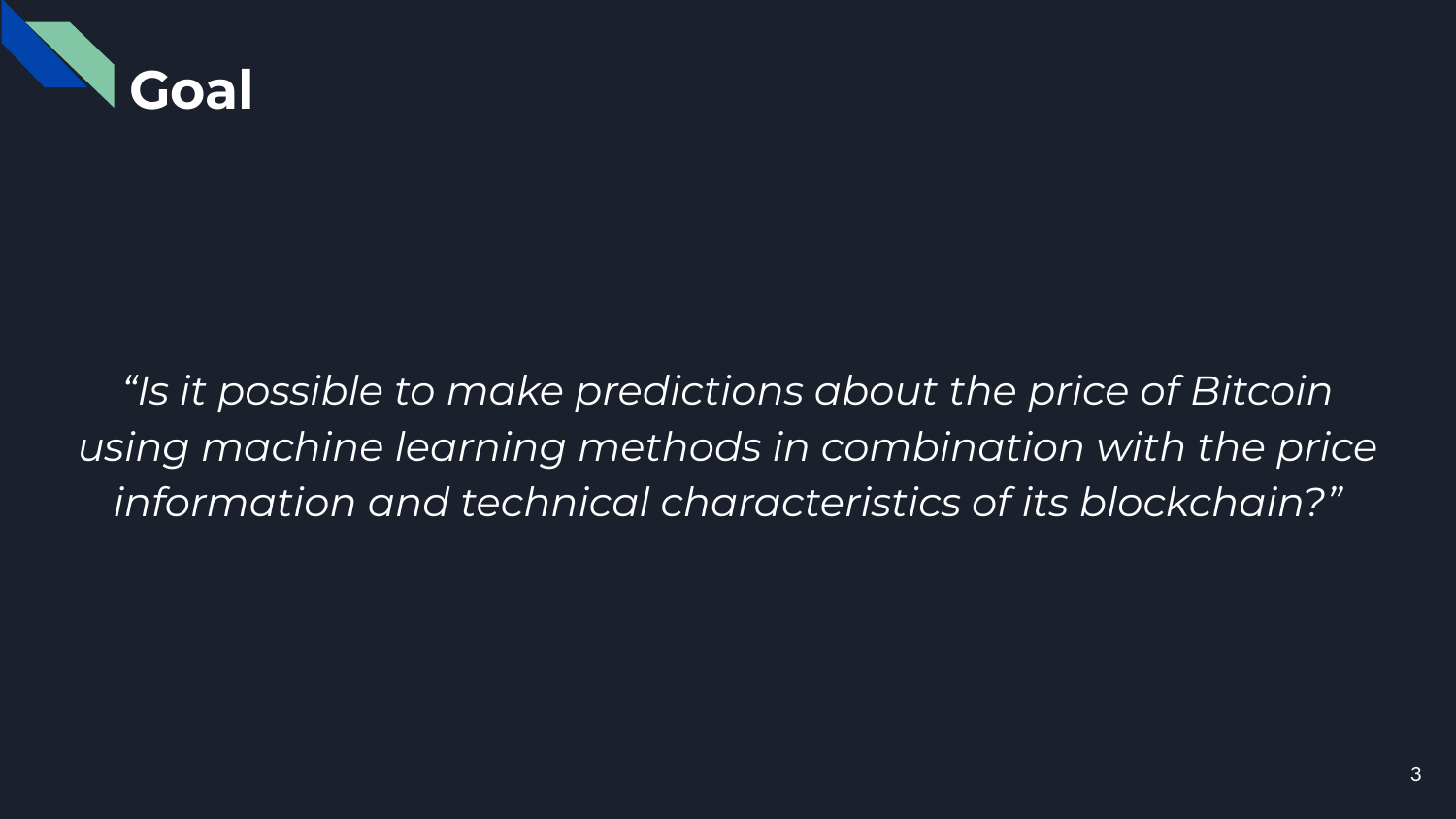

Goal

“Is it possible to make predictions about the price of Bitcoin using machine learning methods in combination with the price information and technical characteristics of its blockchain?”
3